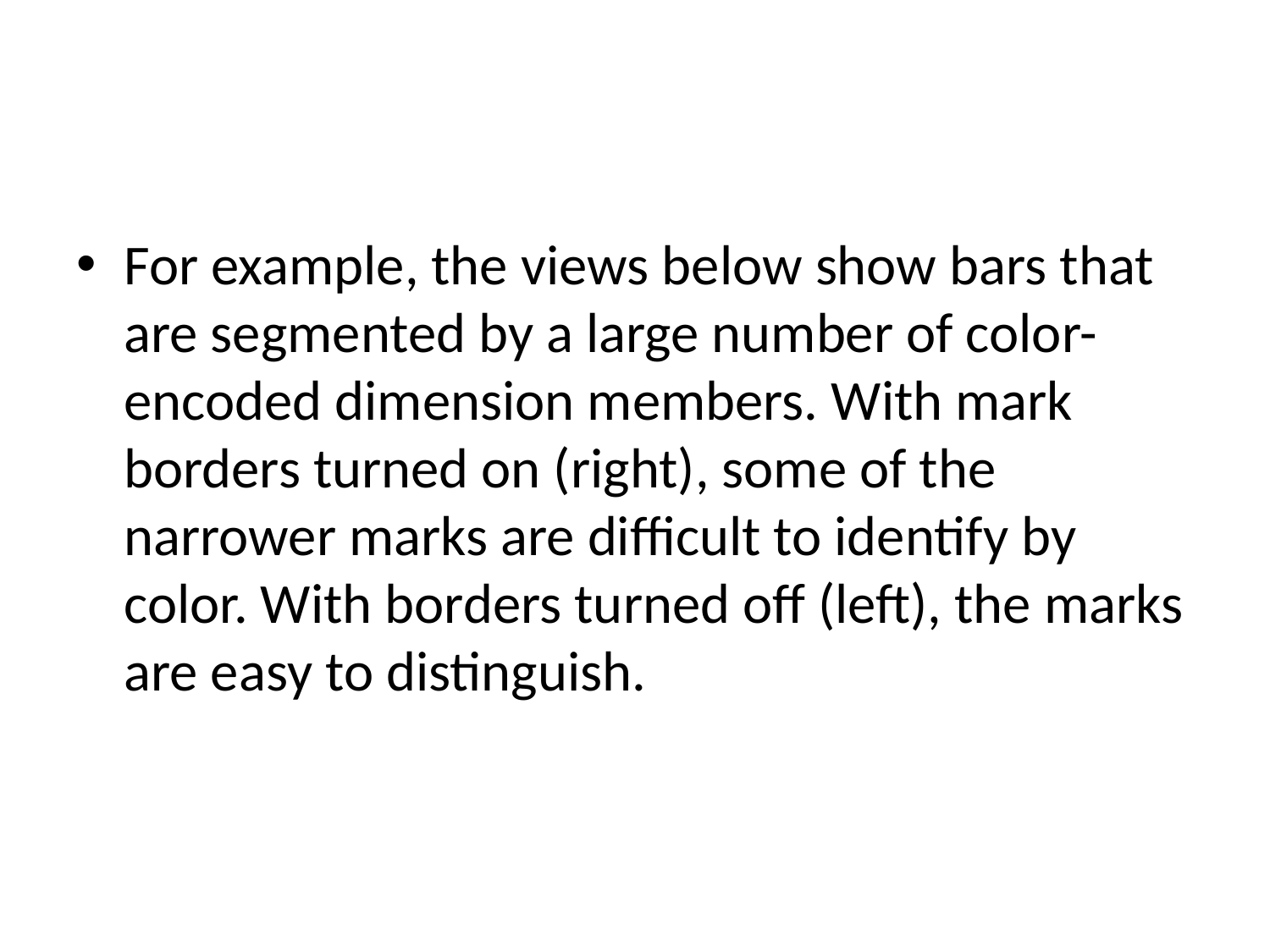

#
For example, the views below show bars that are segmented by a large number of color-encoded dimension members. With mark borders turned on (right), some of the narrower marks are difficult to identify by color. With borders turned off (left), the marks are easy to distinguish.